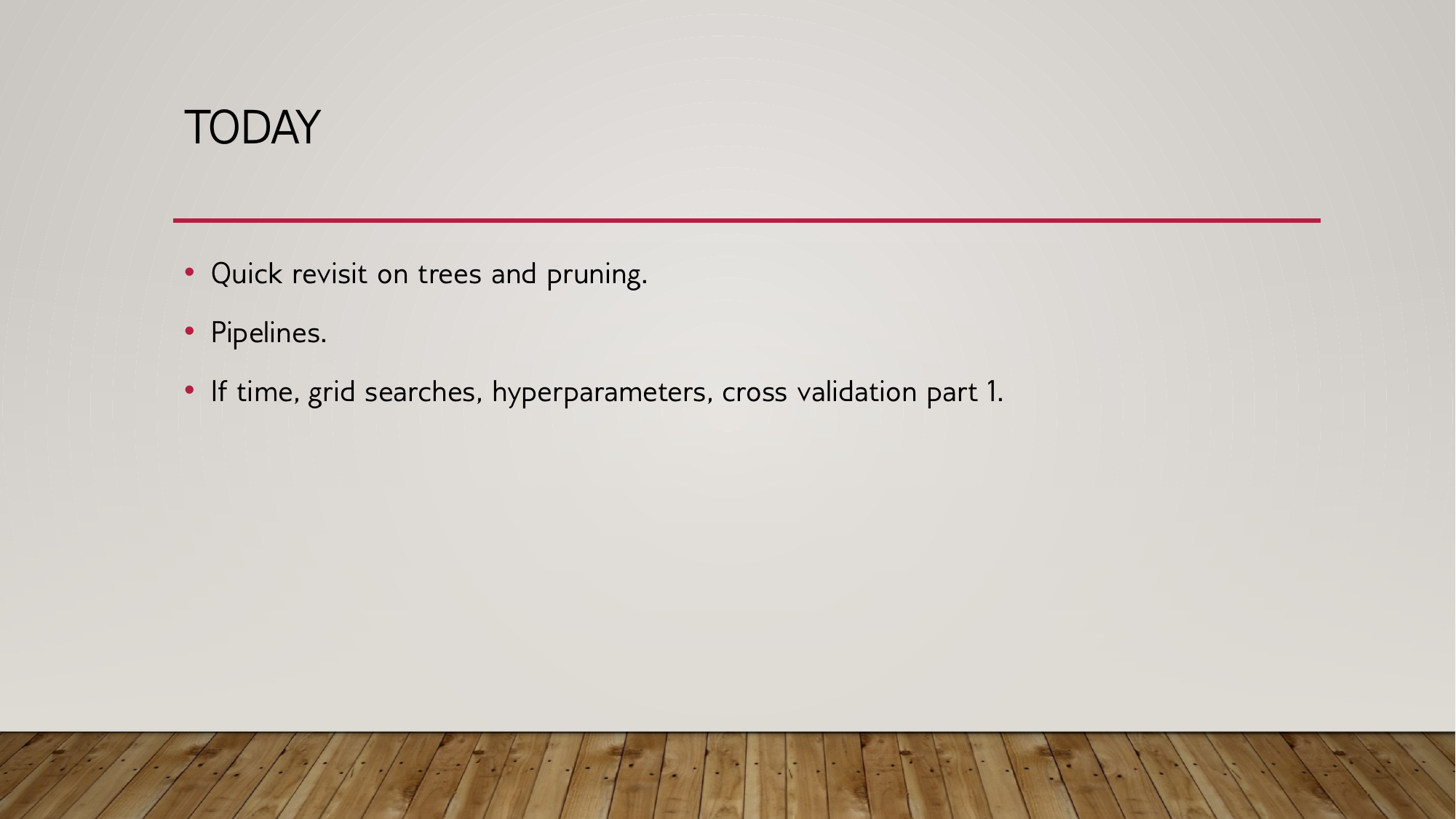

# TodaY
Quick revisit on trees and pruning.
Pipelines.
If time, grid searches, hyperparameters, cross validation part 1.